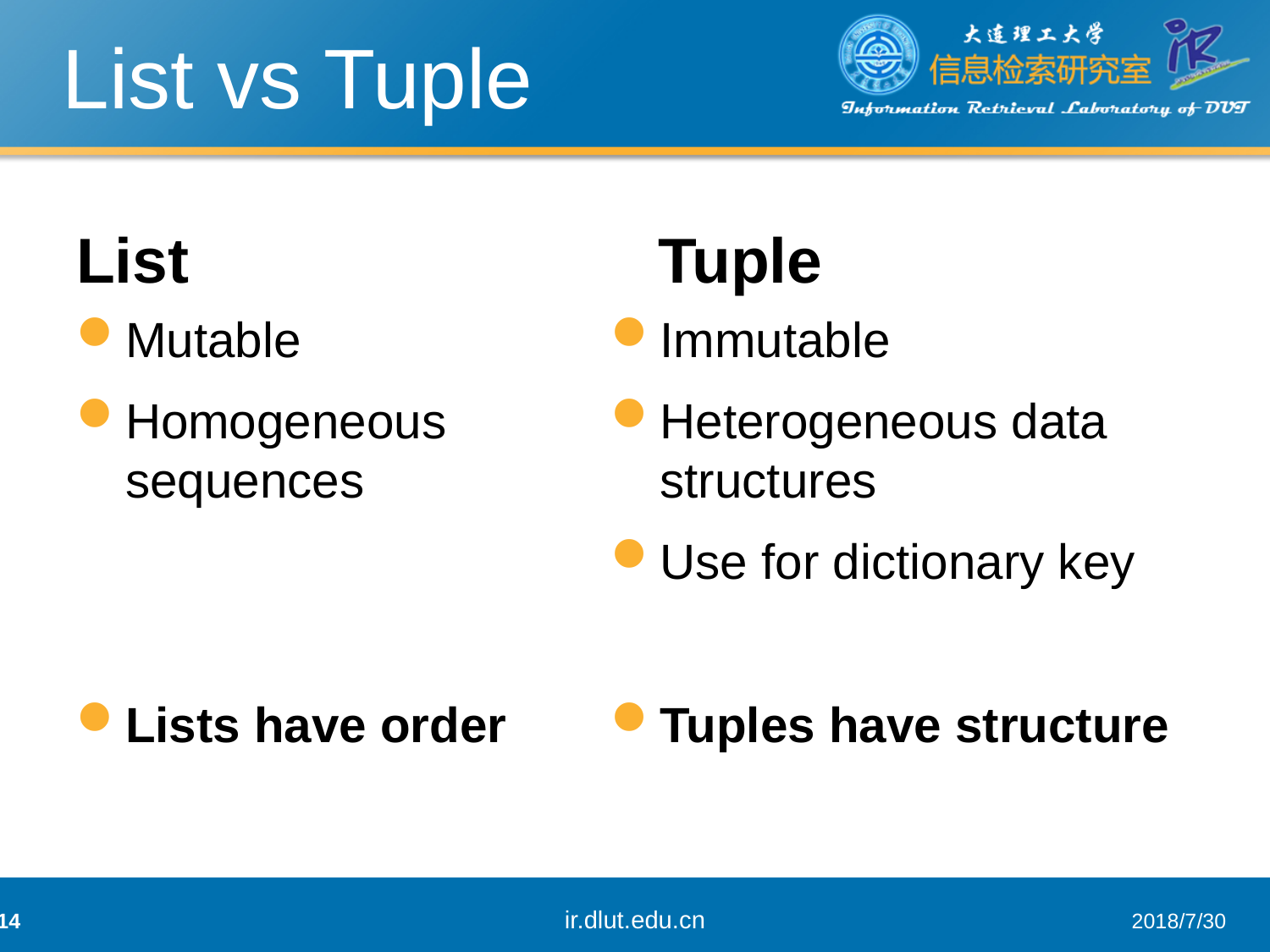

# List vs Tuple
List
Tuple
Mutable
Homogeneous sequences

Lists have order

Immutable
Heterogeneous data structures
Use for dictionary key

Tuples have structure